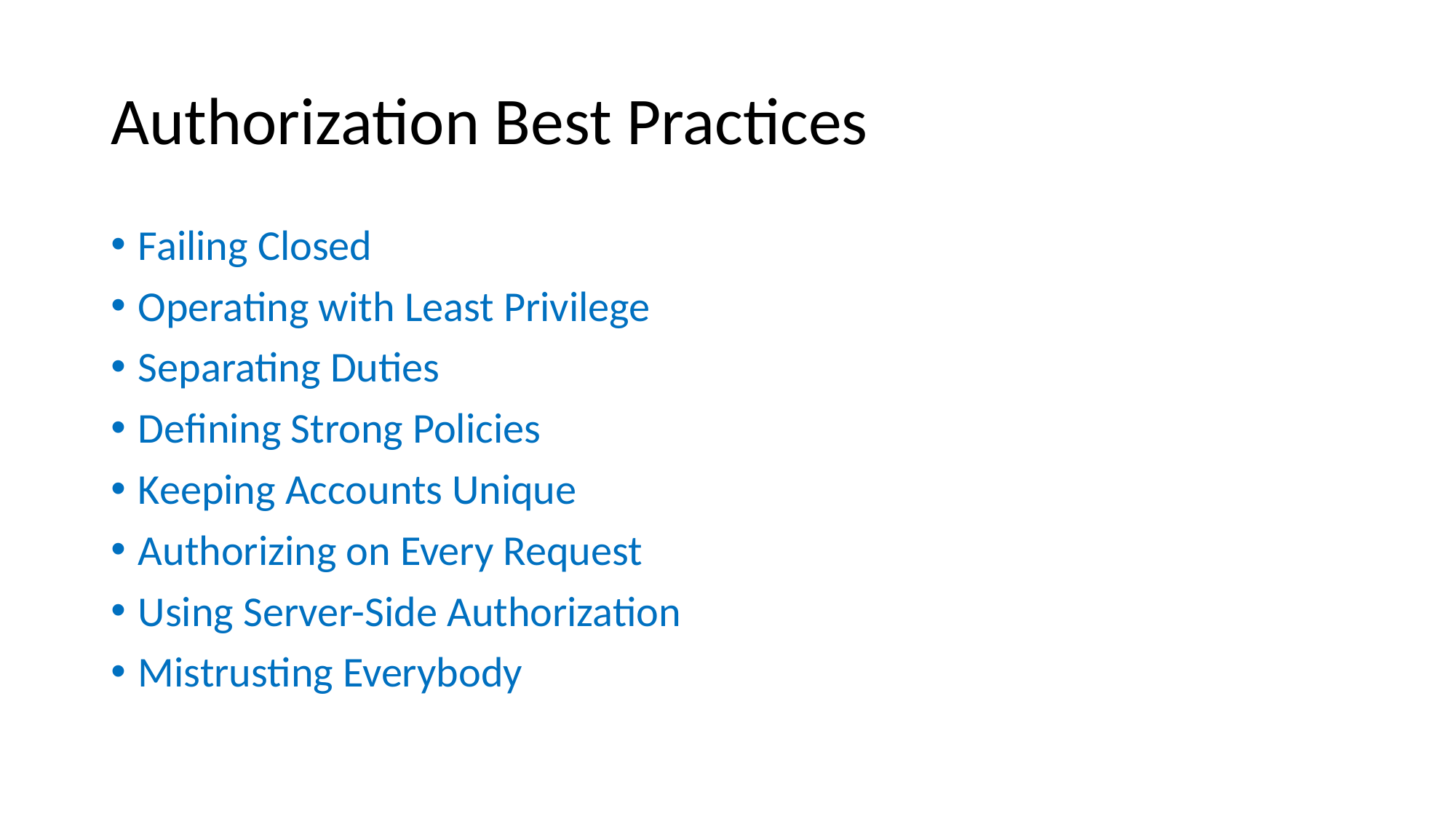

# Authorization Best Practices
Failing Closed
Operating with Least Privilege
Separating Duties
Defining Strong Policies
Keeping Accounts Unique
Authorizing on Every Request
Using Server-Side Authorization
Mistrusting Everybody